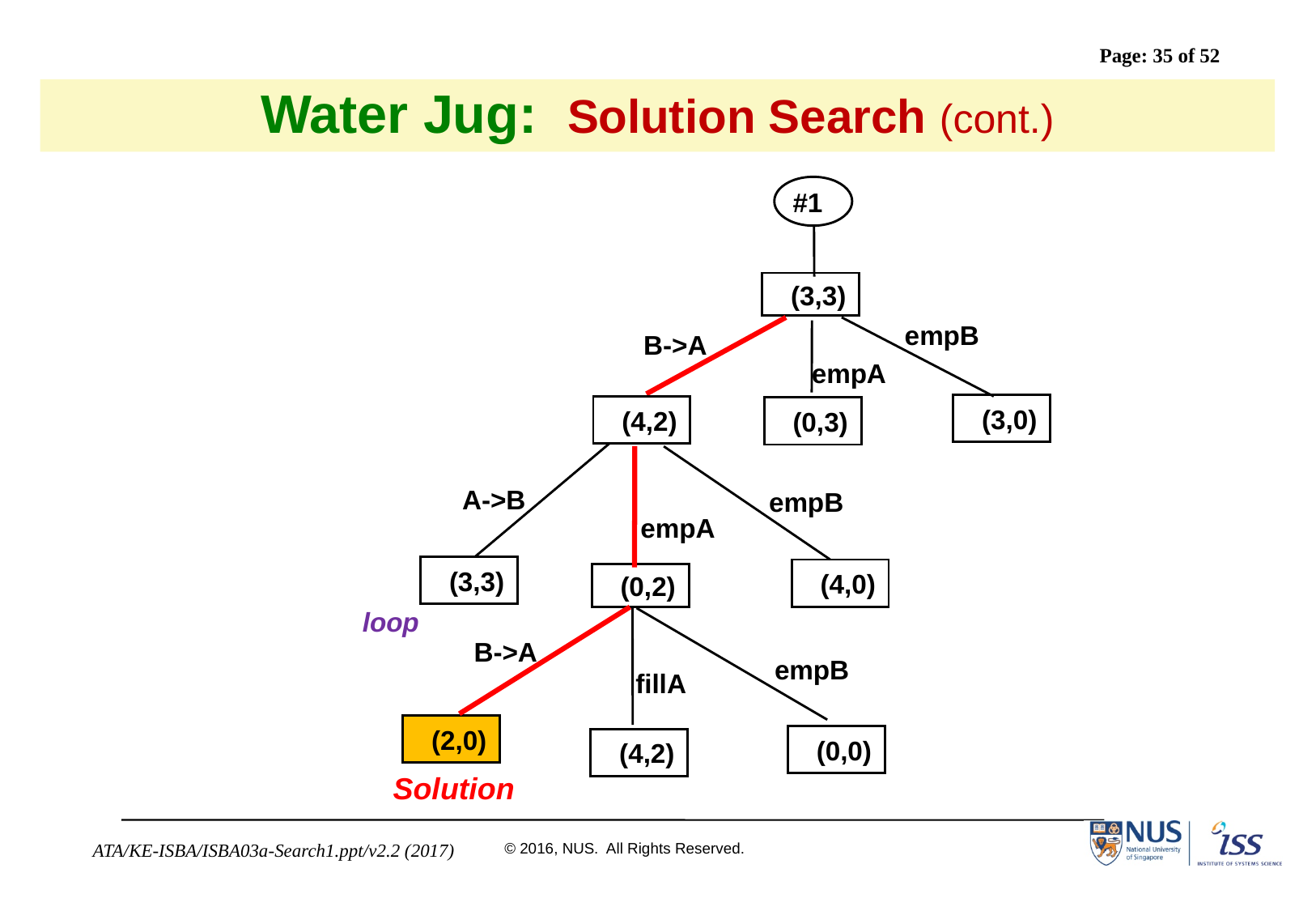

# Water Jug:  Solution Search (cont.)

#1

(3,3)

empB

B->A
empA

(3,0)

(4,2)

(0,3)

A->B
empB
empA

(3,3)

(4,0)

(0,2)
loop

B->A
empB
fillA

(2,0)

(0,0)

(4,2)
Solution